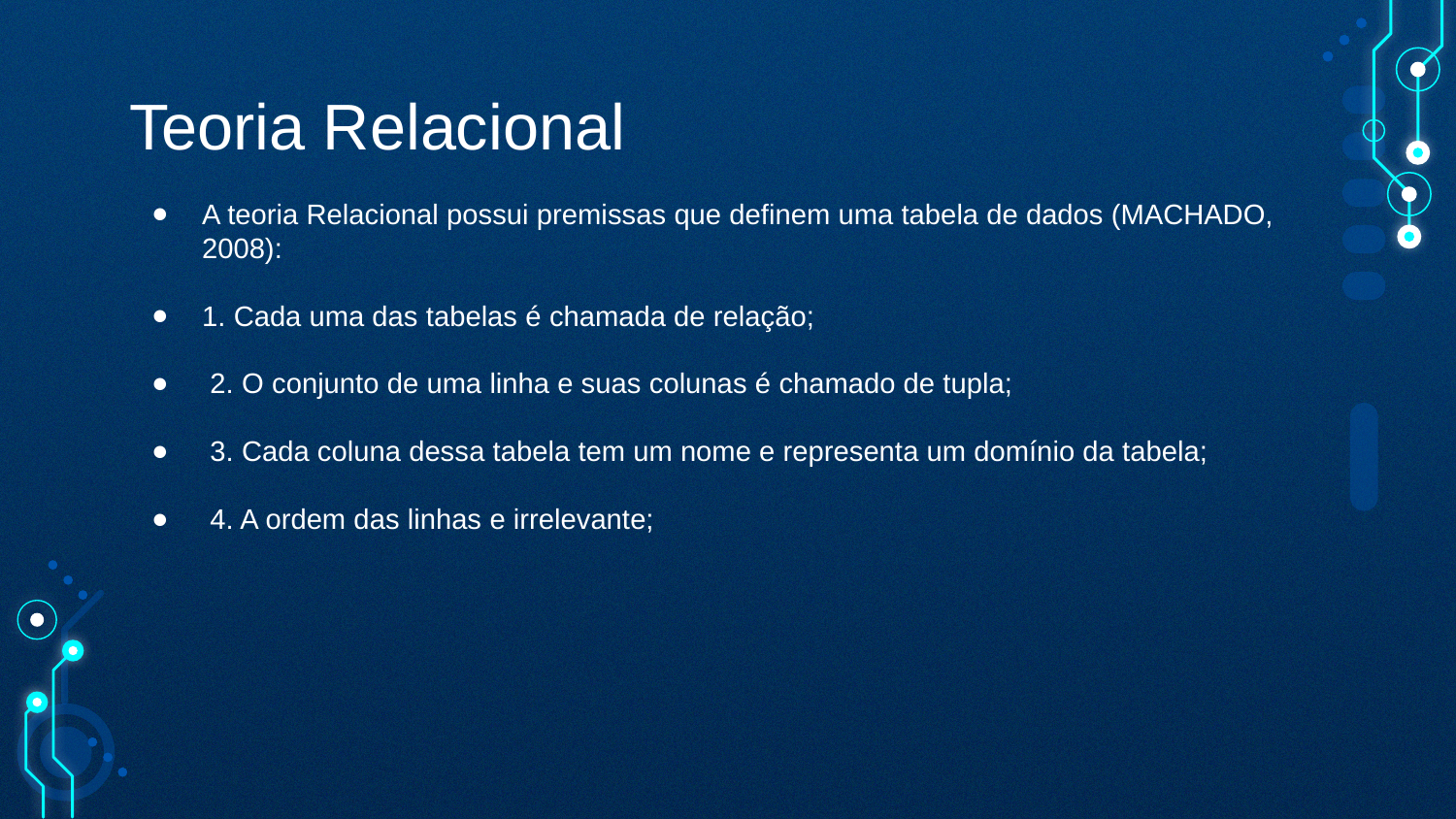

# Teoria Relacional
A teoria Relacional possui premissas que definem uma tabela de dados (MACHADO, 2008):

1. Cada uma das tabelas é chamada de relação;

 2. O conjunto de uma linha e suas colunas é chamado de tupla;

 3. Cada coluna dessa tabela tem um nome e representa um domínio da tabela;

 4. A ordem das linhas e irrelevante;